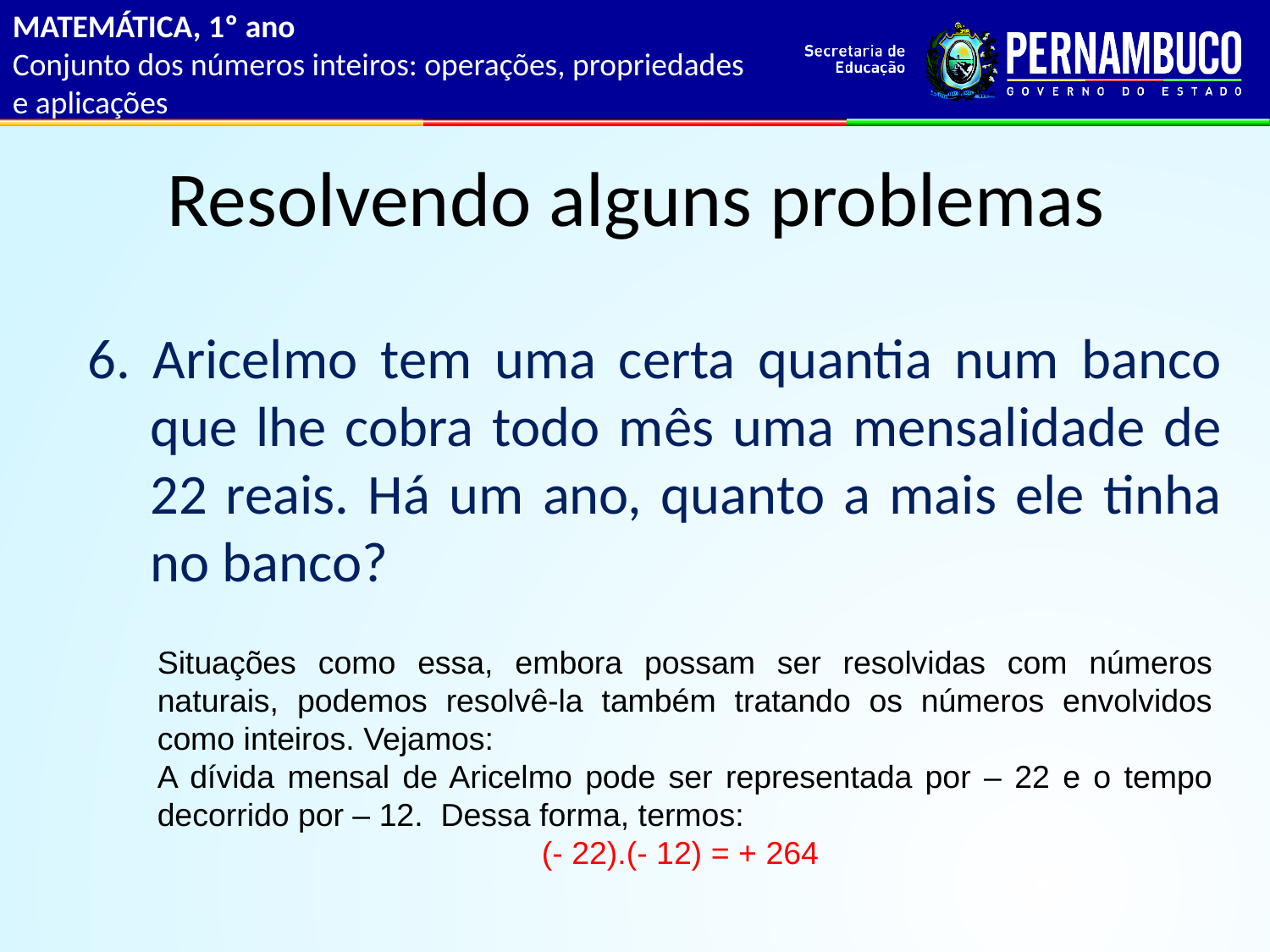

MATEMÁTICA, 1º ano
Conjunto dos números inteiros: operações, propriedades e aplicações
# Resolvendo alguns problemas
6. Aricelmo tem uma certa quantia num banco que lhe cobra todo mês uma mensalidade de 22 reais. Há um ano, quanto a mais ele tinha no banco?
Situações como essa, embora possam ser resolvidas com números naturais, podemos resolvê-la também tratando os números envolvidos como inteiros. Vejamos:
A dívida mensal de Aricelmo pode ser representada por – 22 e o tempo decorrido por – 12.  Dessa forma, termos:
(- 22).(- 12) = + 264